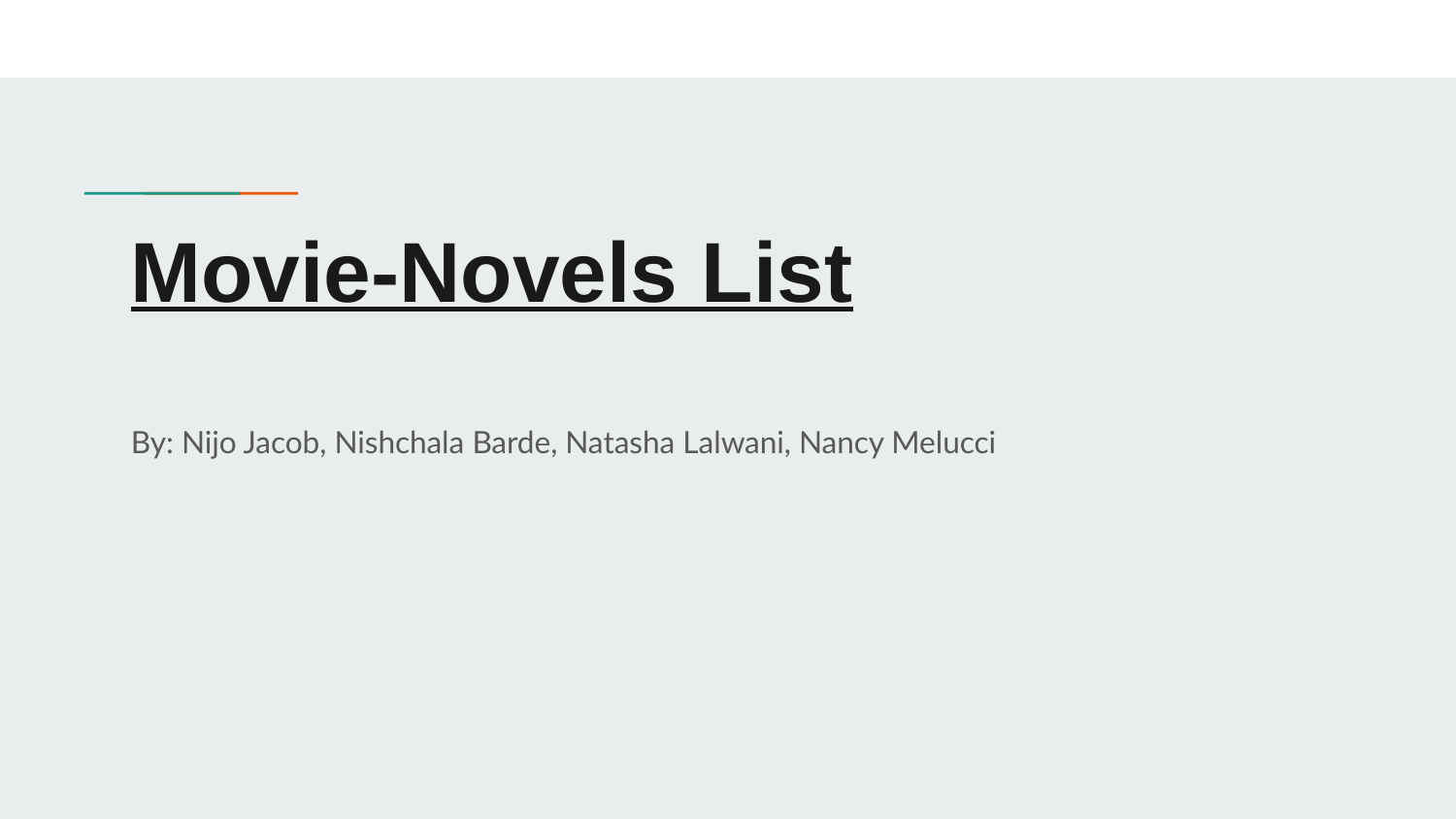

# Movie-Novels List
By: Nijo Jacob, Nishchala Barde, Natasha Lalwani, Nancy Melucci